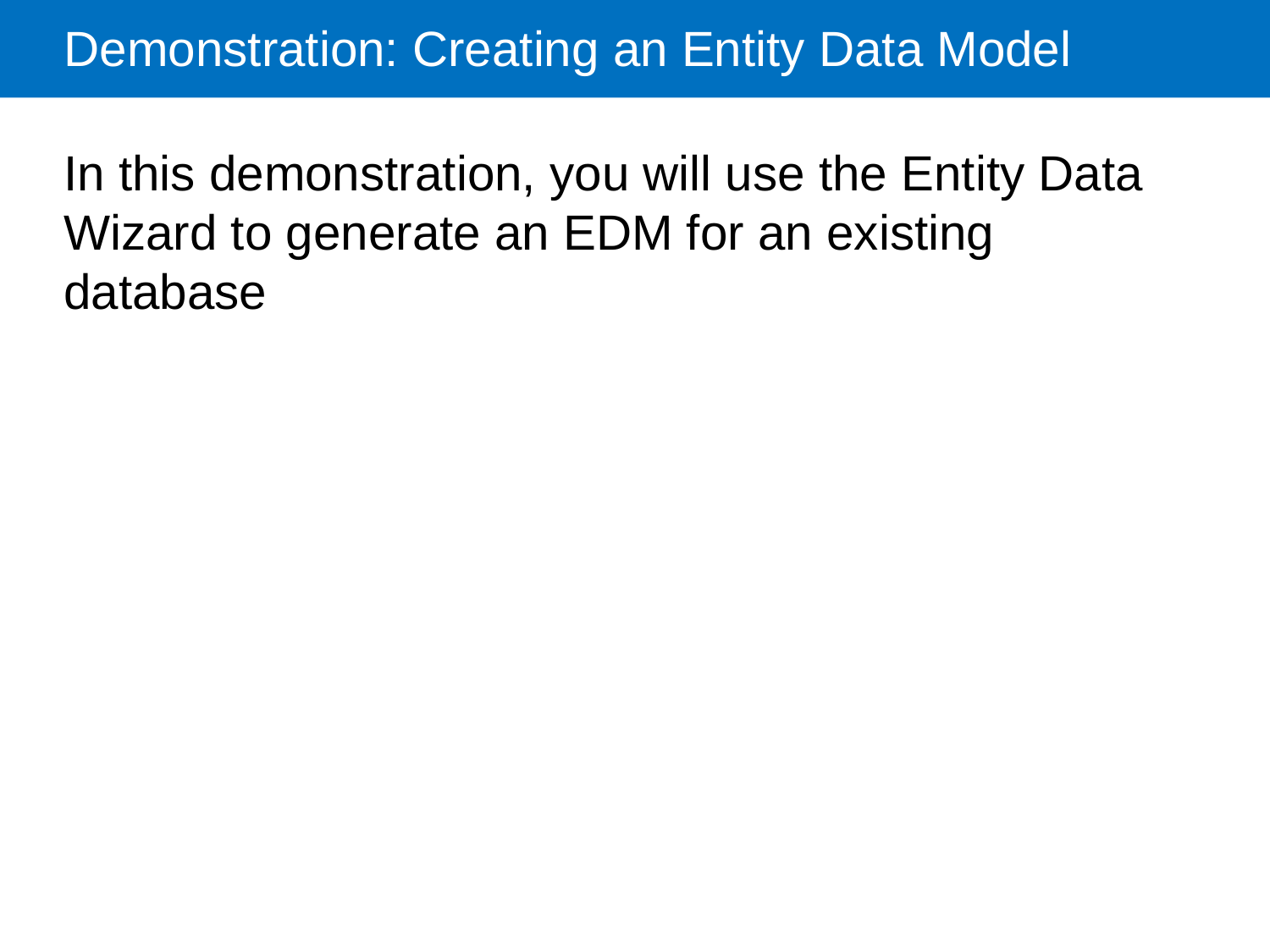

# Demonstration: Creating an Entity Data Model
In this demonstration, you will use the Entity Data Wizard to generate an EDM for an existing database